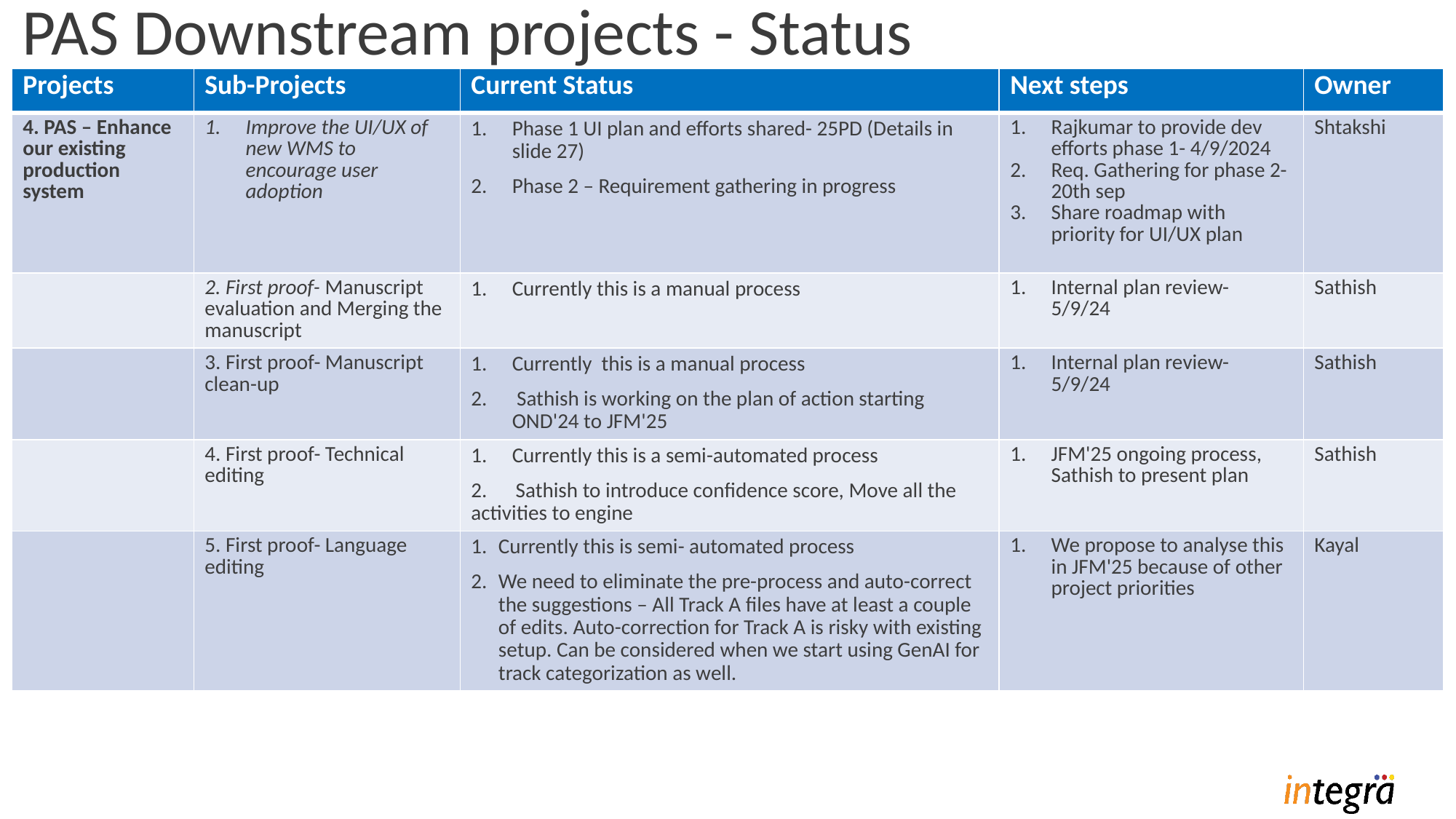

# PAS Downstream projects - Status
| Projects | Sub-Projects | Current Status | Next steps | Owner |
| --- | --- | --- | --- | --- |
| 4. PAS – Enhance our existing production system | Improve the UI/UX of new WMS to encourage user adoption | Phase 1 UI plan and efforts shared- 25PD (Details in slide 27) Phase 2 – Requirement gathering in progress | Rajkumar to provide dev efforts phase 1- 4/9/2024 Req. Gathering for phase 2- 20th sep Share roadmap with priority for UI/UX plan | Shtakshi |
|  | 2. First proof- Manuscript evaluation and Merging the manuscript | Currently this is a manual process | Internal plan review- 5/9/24 | Sathish |
|  | 3. First proof- Manuscript clean-up | Currently this is a manual process  Sathish is working on the plan of action starting OND'24 to JFM'25 | Internal plan review- 5/9/24 | Sathish |
|  | 4. First proof- Technical editing | Currently this is a semi-automated process 2. Sathish to introduce confidence score, Move all the activities to engine | JFM'25 ongoing process, Sathish to present plan | Sathish |
|  | 5. First proof- Language editing | Currently this is semi- automated process We need to eliminate the pre-process and auto-correct the suggestions – All Track A files have at least a couple of edits. Auto-correction for Track A is risky with existing setup. Can be considered when we start using GenAI for track categorization as well. | We propose to analyse this in JFM'25 because of other project priorities | Kayal |